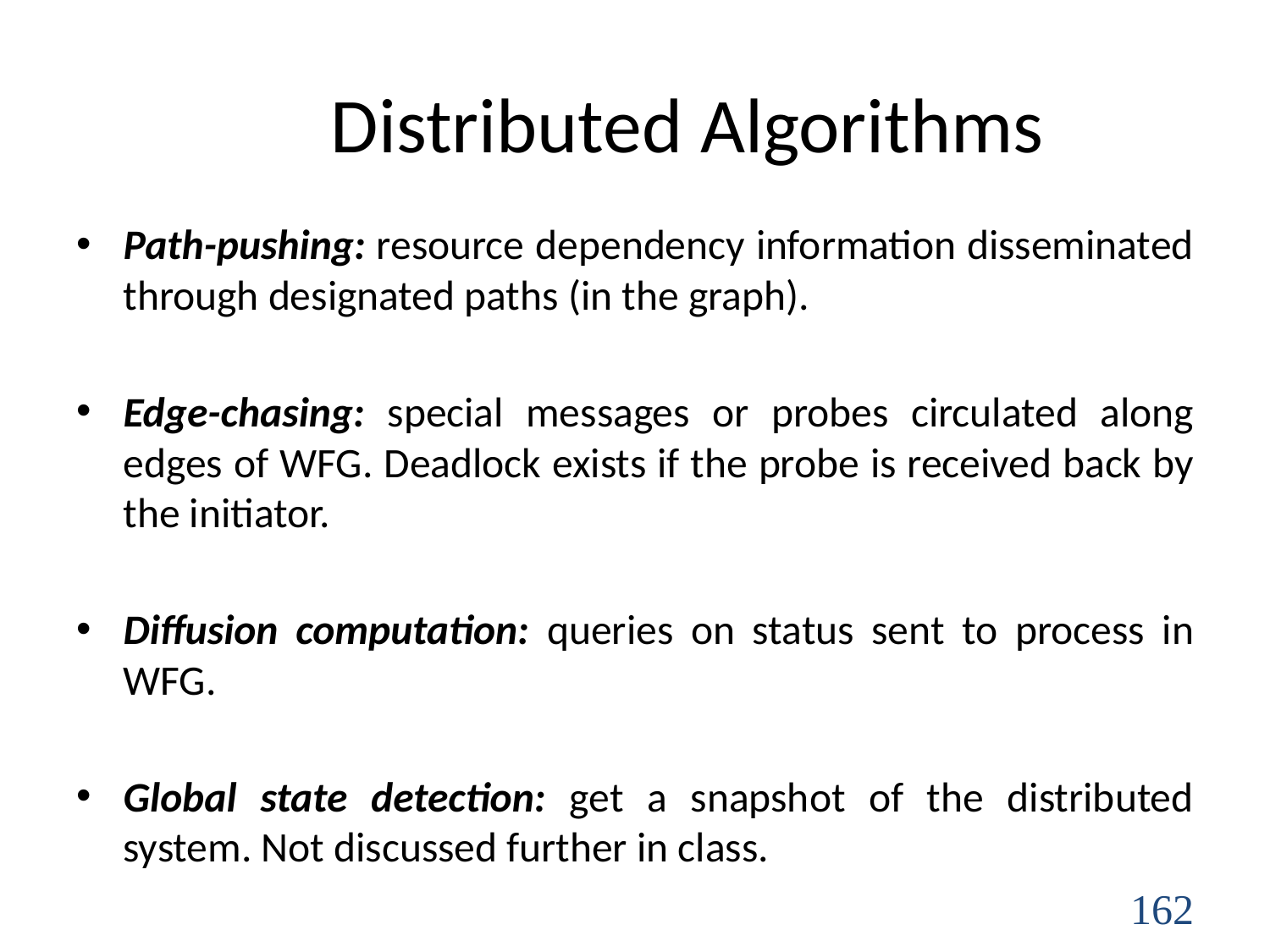

# Distributed Algorithms
Path-pushing: resource dependency information disseminated through designated paths (in the graph).

Edge-chasing: special messages or probes circulated along edges of WFG. Deadlock exists if the probe is received back by the initiator.

Diffusion computation: queries on status sent to process in WFG.

Global state detection: get a snapshot of the distributed system. Not discussed further in class.

162